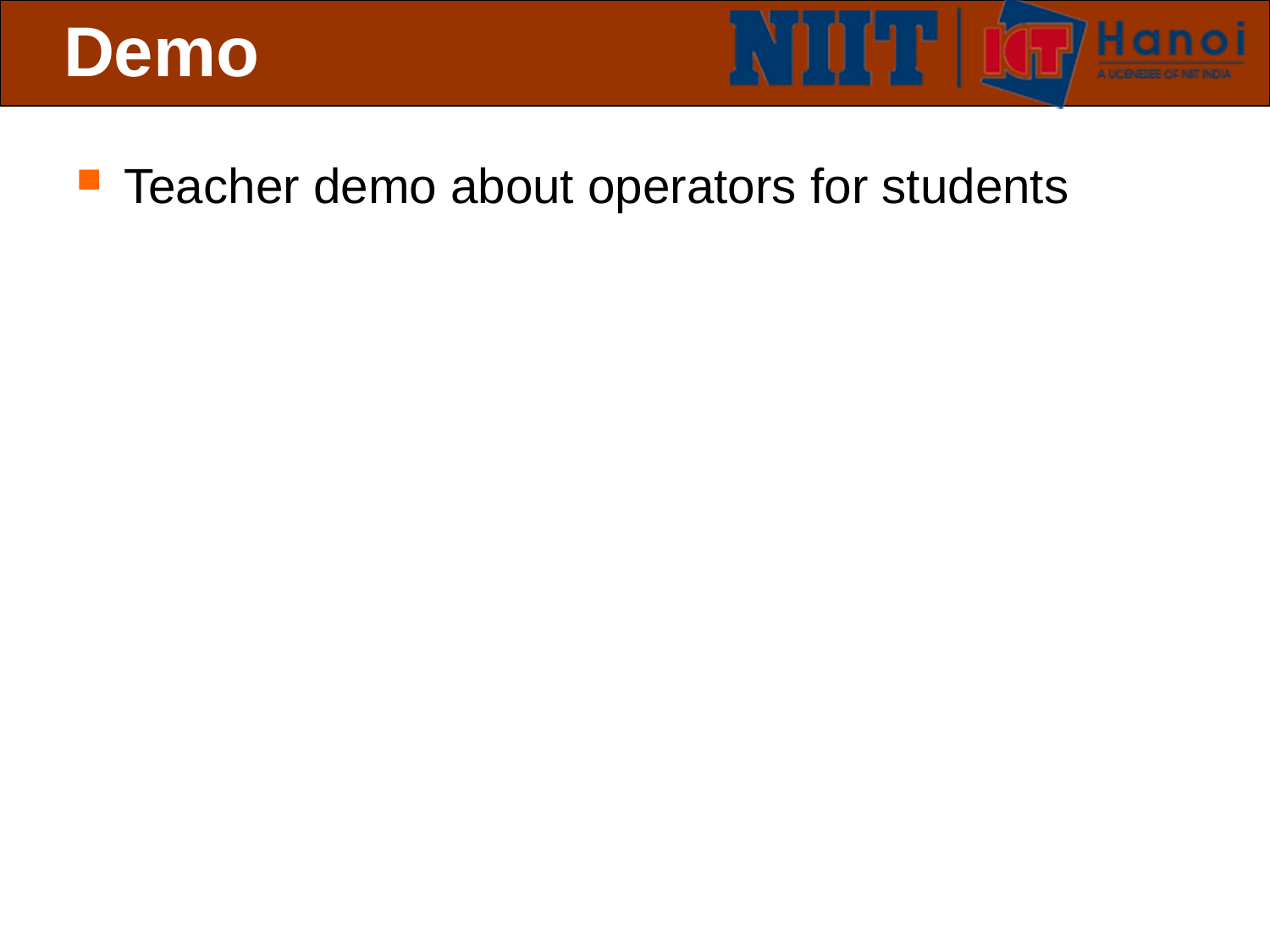

# Demo
Teacher demo about operators for students
 Slide 10 of 19